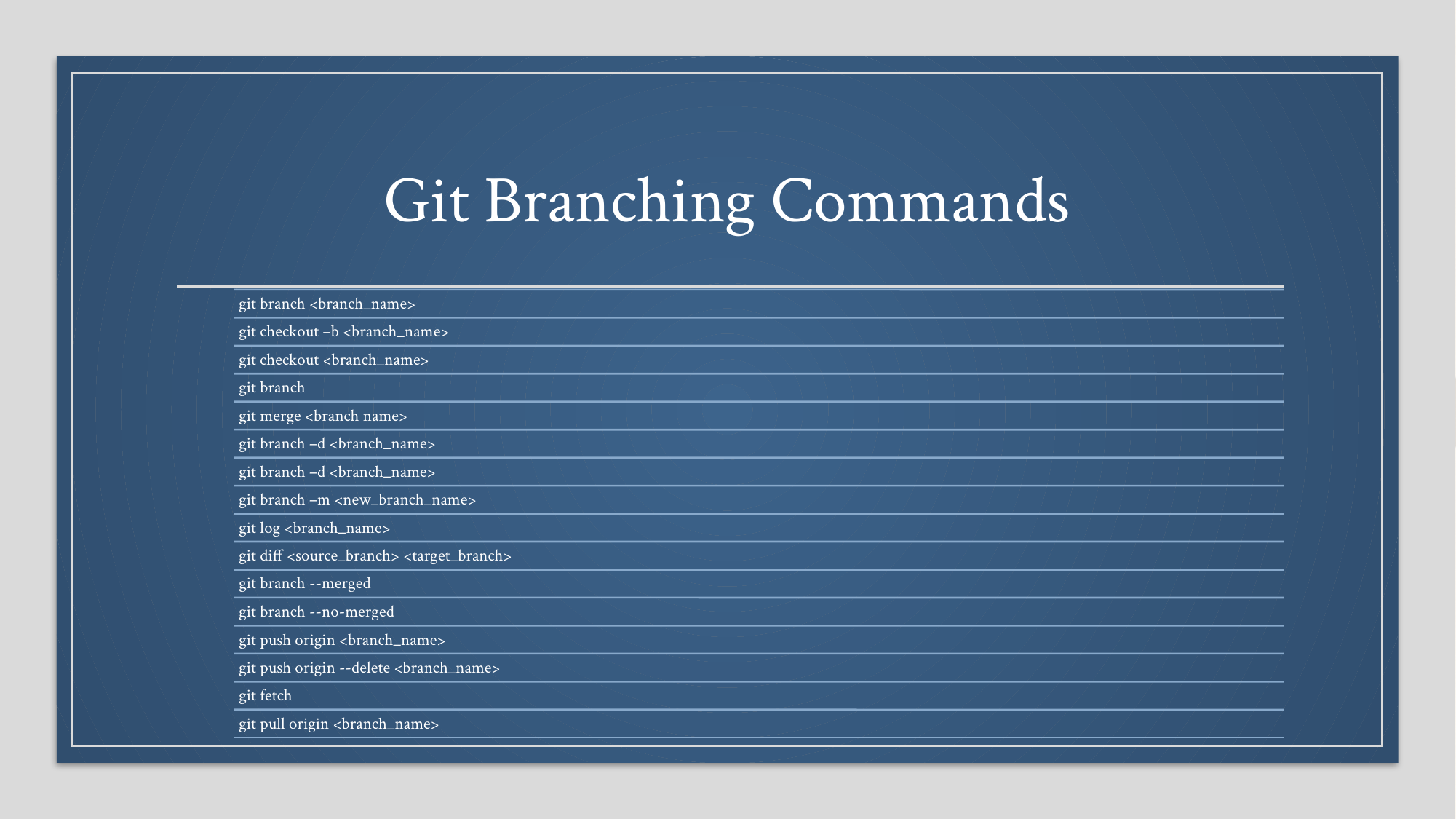

# Git Branching Commands
git branch <branch_name>
git checkout –b <branch_name>
git checkout <branch_name>
git branch
git merge <branch name>
git branch –d <branch_name>
git branch –d <branch_name>
git branch –m <new_branch_name>
git log <branch_name>
git diff <source_branch> <target_branch>
git branch --merged
git branch --no-merged
git push origin <branch_name>
git push origin --delete <branch_name>
git fetch
git pull origin <branch_name>